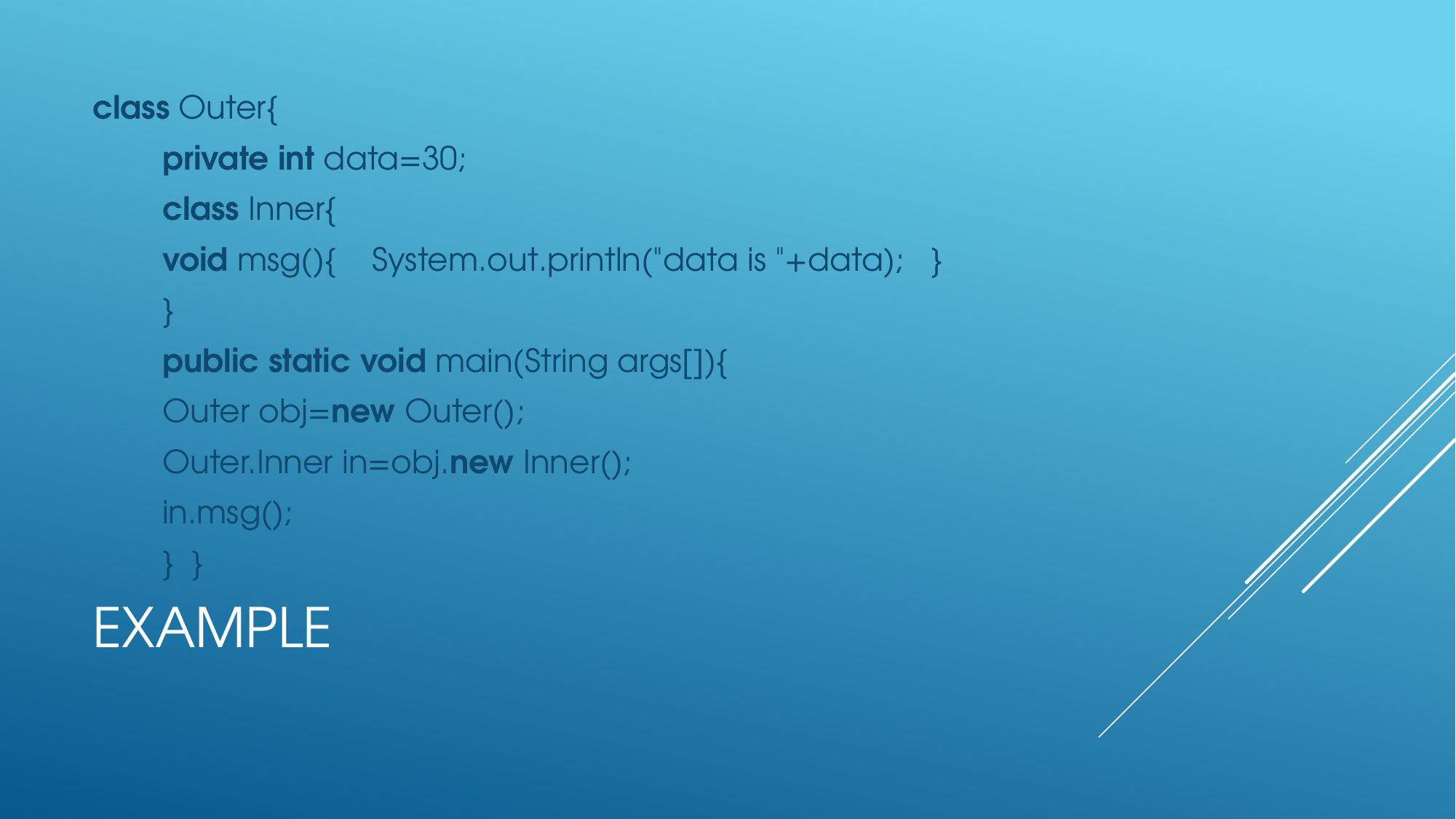

class Outer{
 	private int data=30;
 	class Inner{
  		void msg(){ 	System.out.println("data is "+data);	}
 	}
 	public static void main(String args[]){
  	Outer obj=new Outer();
  	Outer.Inner in=obj.new Inner();
  	in.msg();
 	}  }

# Example